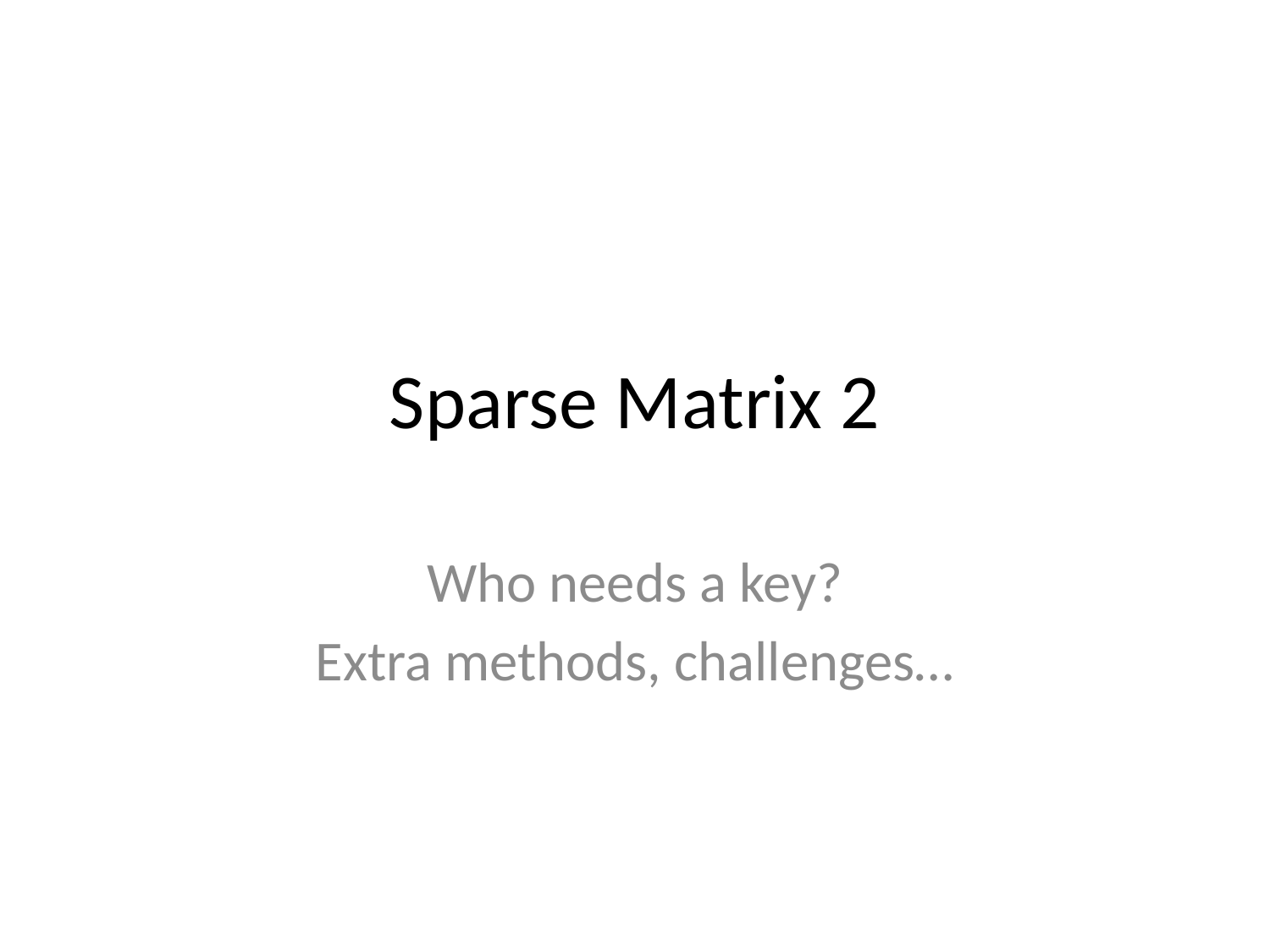

# Sparse Matrix 2
Who needs a key?
Extra methods, challenges…